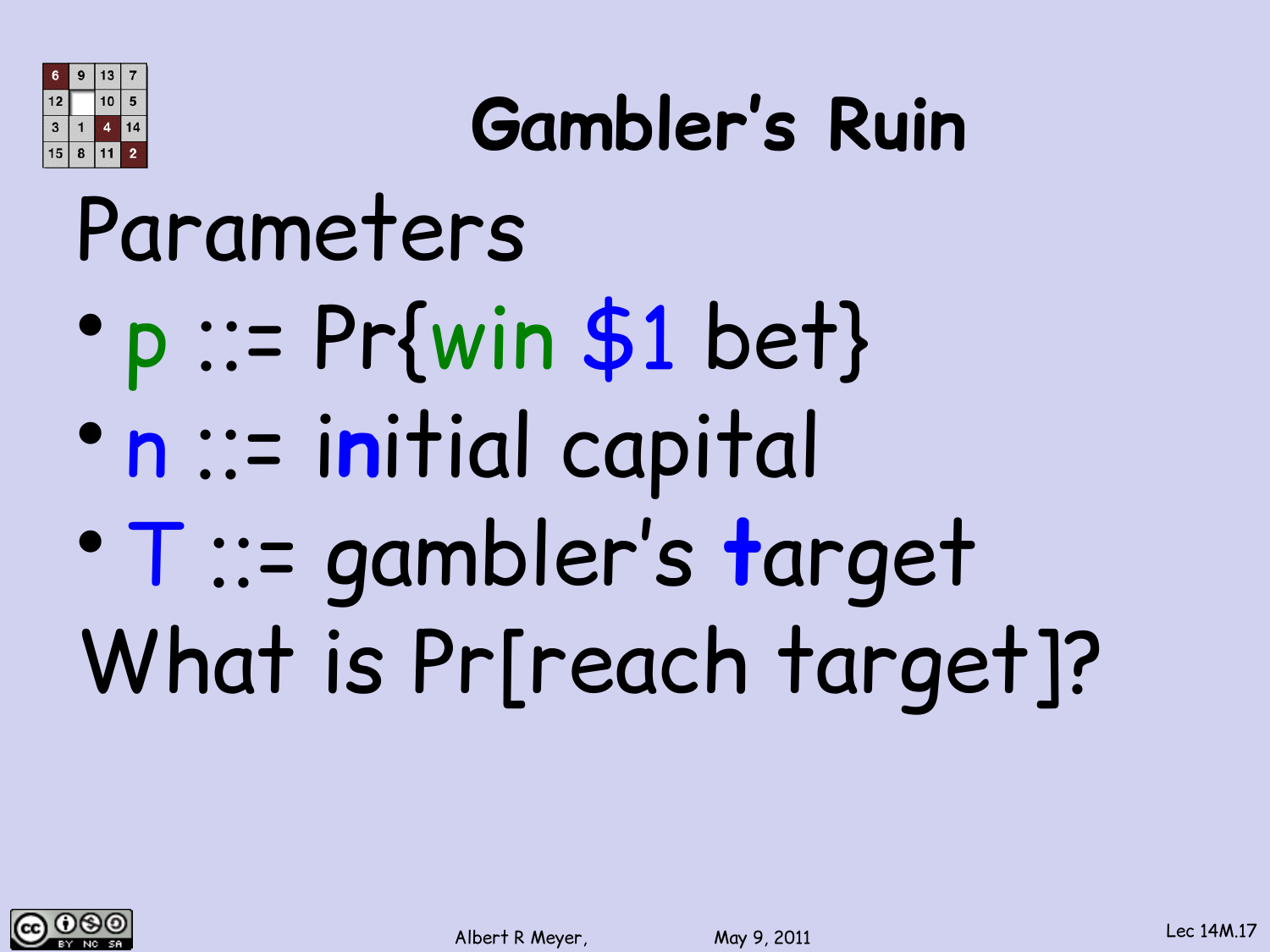

# Gambler’s Ruin
Parameters
p ::= Pr{win $1 bet}
n ::= initial capital
T ::= gambler’s target
What is Pr[reach target]?
Lec 14M.17

Albert R Meyer,                        May 9, 2011